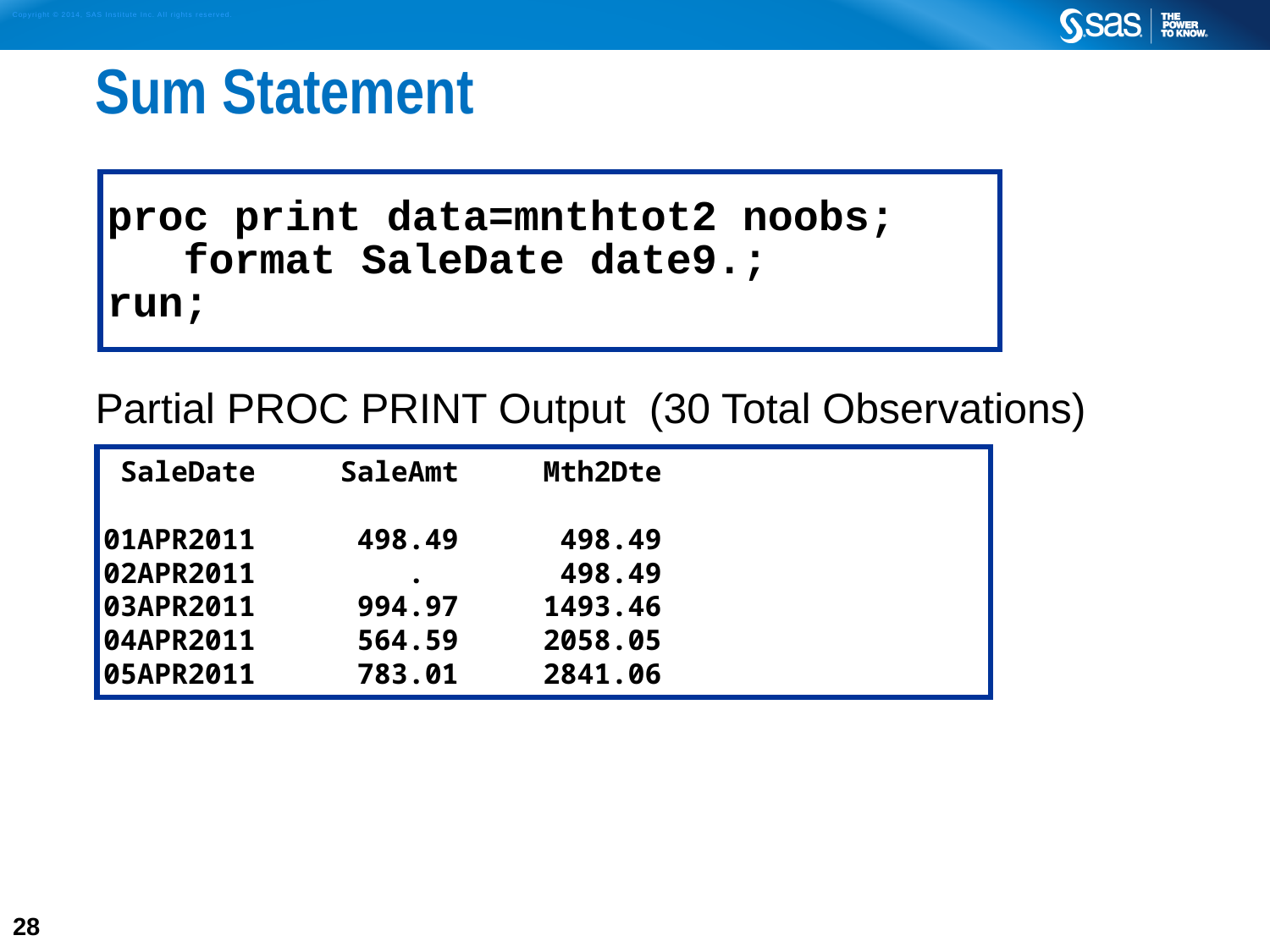

# Sum Statement

Partial PROC PRINT Output  (30 Total Observations)

proc print data=mnthtot2 noobs;
   format SaleDate date9.;
run;
 SaleDate     SaleAmt     Mth2Dte

01APR2011      498.49      498.49
02APR2011         .        498.49
03APR2011      994.97     1493.46
04APR2011      564.59     2058.05
05APR2011      783.01     2841.06

28